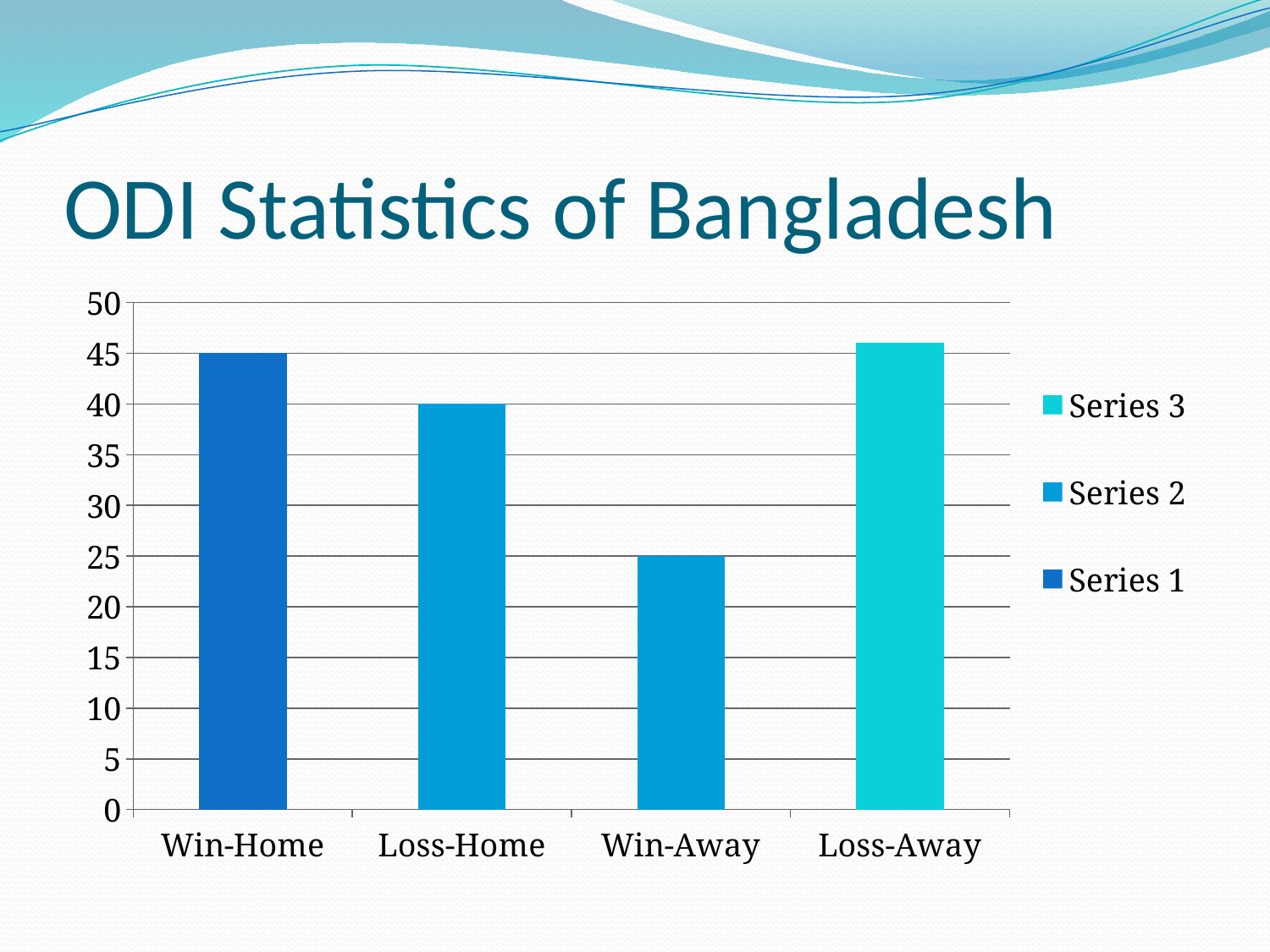

# ODI Statistics of Bangladesh

### Chart

| Category | Series 1 | Series 2 | Series 3 |
|---|---|---|---|
| Win-Home | 45.0 | None | None |
| Loss-Home | None | 40.0 | None |
| Win-Away | None | 25.0 | None |
| Loss-Away | None | None | 46.0 |